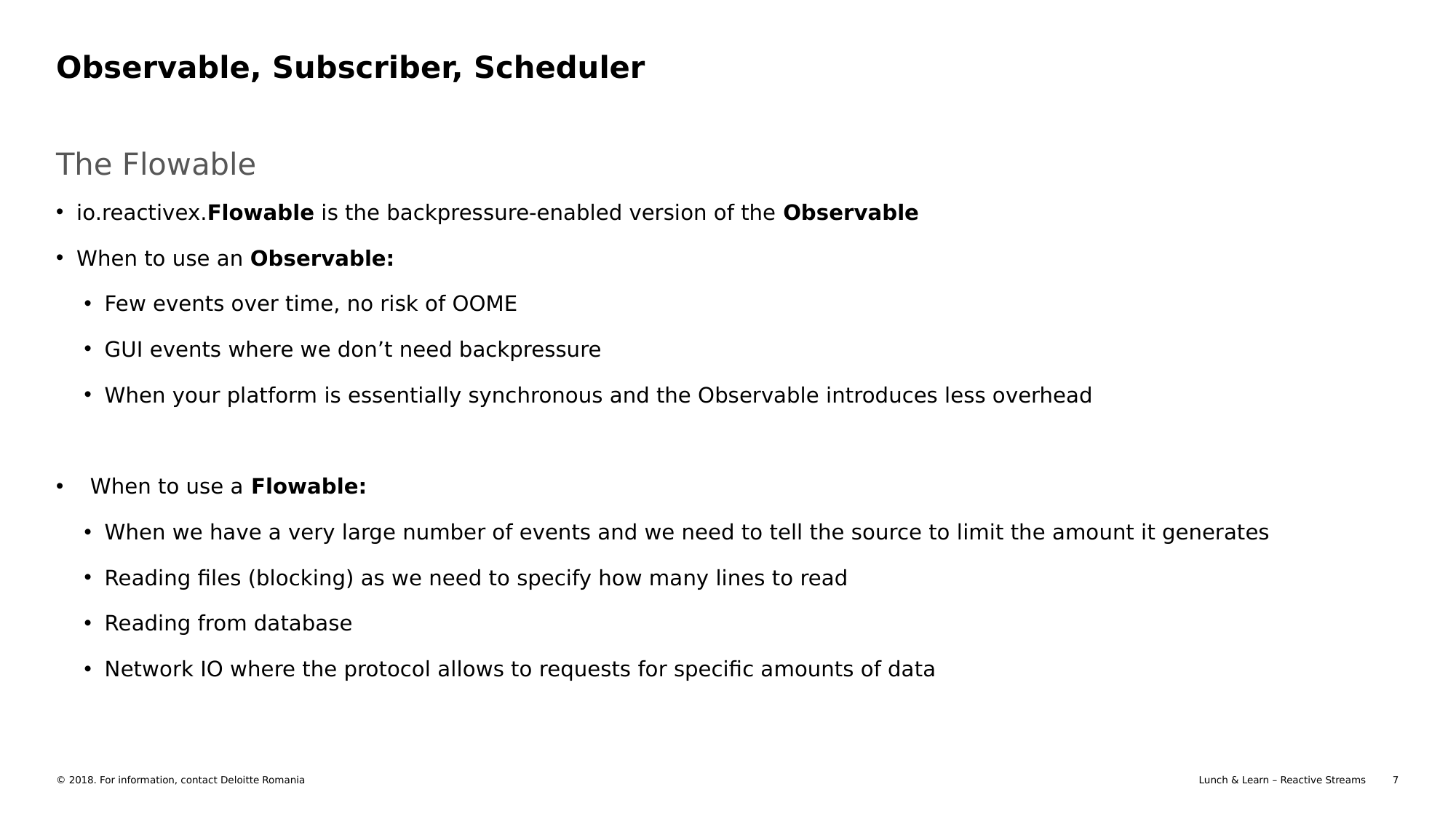

# Observable, Subscriber, Scheduler

The Flowable
io.reactivex.Flowable is the backpressure-enabled version of the Observable
When to use an Observable:
Few events over time, no risk of OOME
GUI events where we don’t need backpressure
When your platform is essentially synchronous and the Observable introduces less overhead

When to use a Flowable:
When we have a very large number of events and we need to tell the source to limit the amount it generates
Reading files (blocking) as we need to specify how many lines to read
Reading from database
Network IO where the protocol allows to requests for specific amounts of data